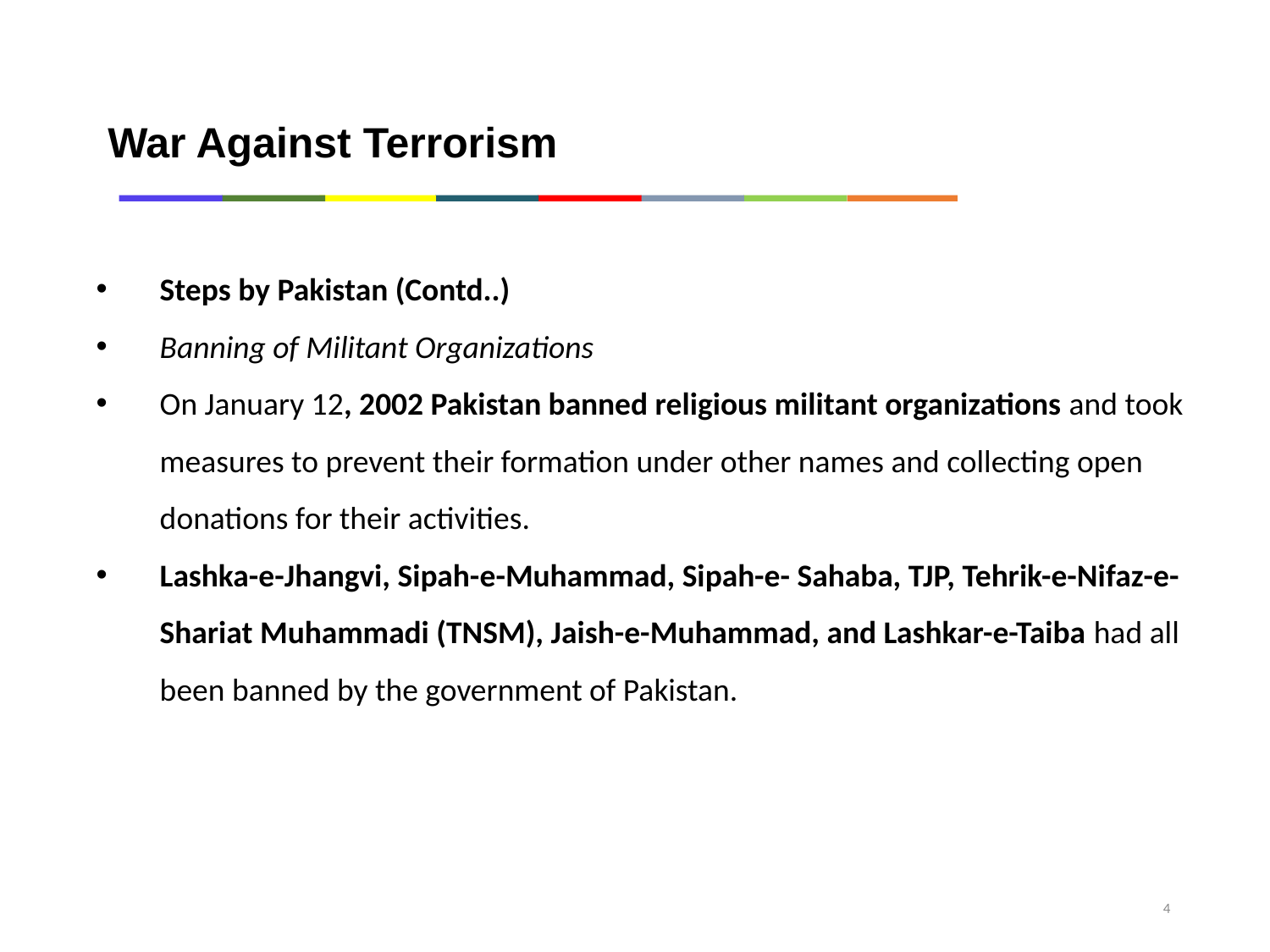

War Against Terrorism

Steps by Pakistan (Contd..)
Banning of Militant Organizations
On January 12, 2002 Pakistan banned religious militant organizations and took measures to prevent their formation under other names and collecting open donations for their activities.
Lashka-e-Jhangvi, Sipah-e-Muhammad, Sipah-e- Sahaba, TJP, Tehrik-e-Nifaz-e-Shariat Muhammadi (TNSM), Jaish-e-Muhammad, and Lashkar-e-Taiba had all been banned by the government of Pakistan.
4